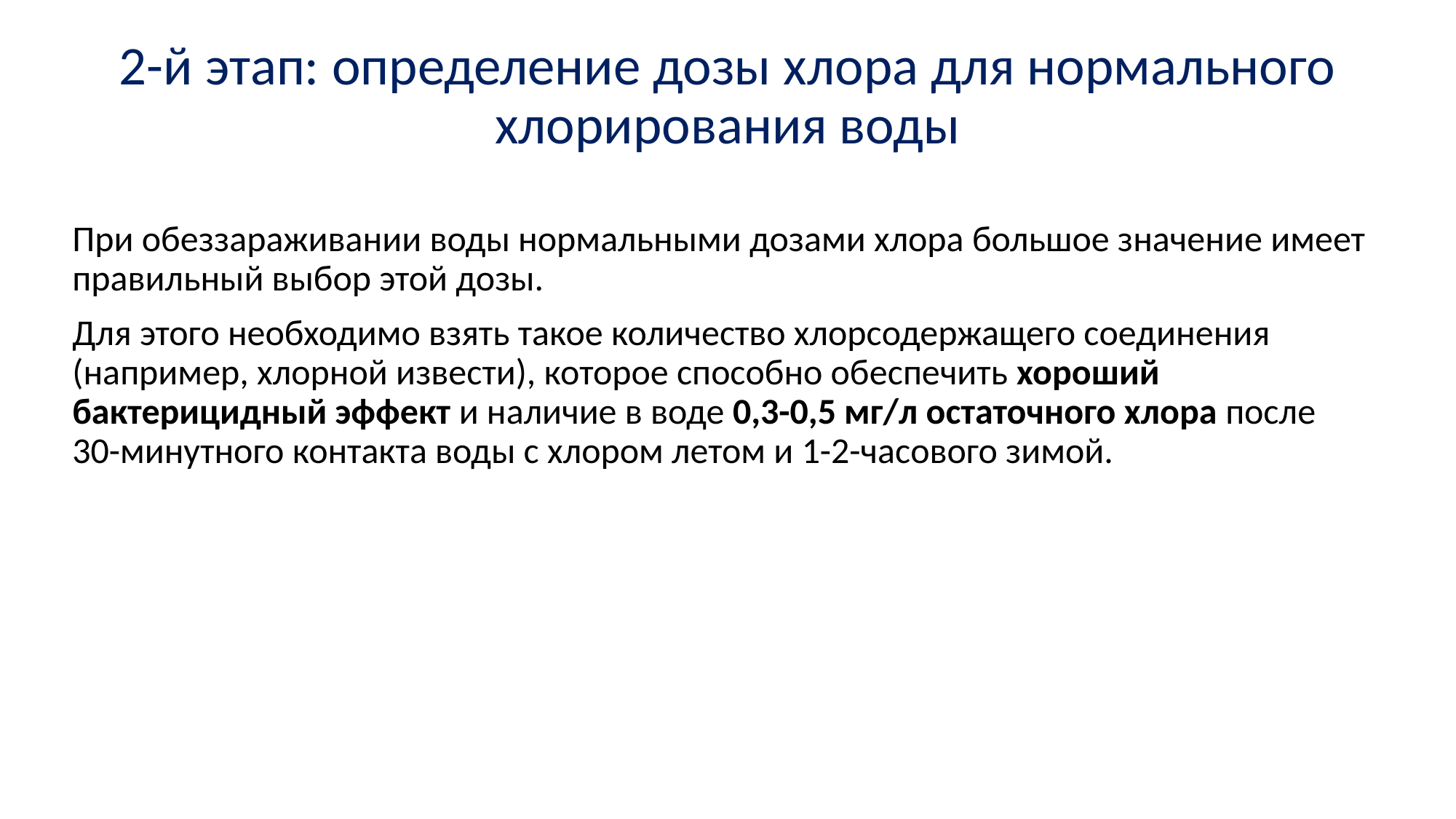

# 2-й этап: определение дозы хлора для нормального хлорирования воды
При обеззараживании воды нормальными дозами хлора большое значение имеет правильный выбор этой дозы.
Для этого необходимо взять такое количество хлорсодержащего соединения (например, хлорной извести), которое способно обеспечить хороший бактерицидный эффект и наличие в воде 0,3-0,5 мг/л остаточного хлора после 30-минутного контакта воды с хлором летом и 1-2-часового зимой.